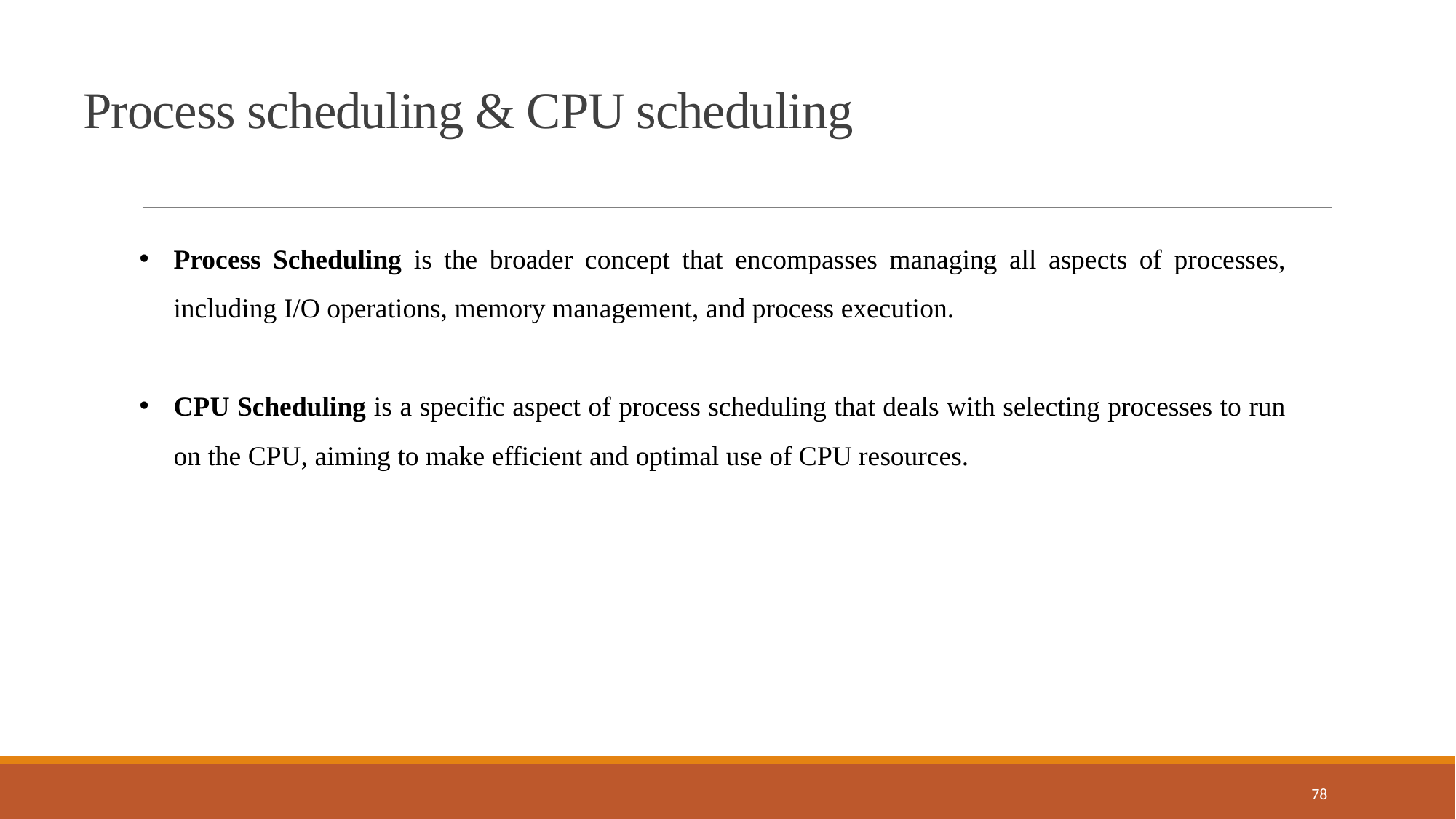

Process scheduling & CPU scheduling
Process Scheduling is the broader concept that encompasses managing all aspects of processes, including I/O operations, memory management, and process execution.

CPU Scheduling is a specific aspect of process scheduling that deals with selecting processes to run on the CPU, aiming to make efficient and optimal use of CPU resources.
78